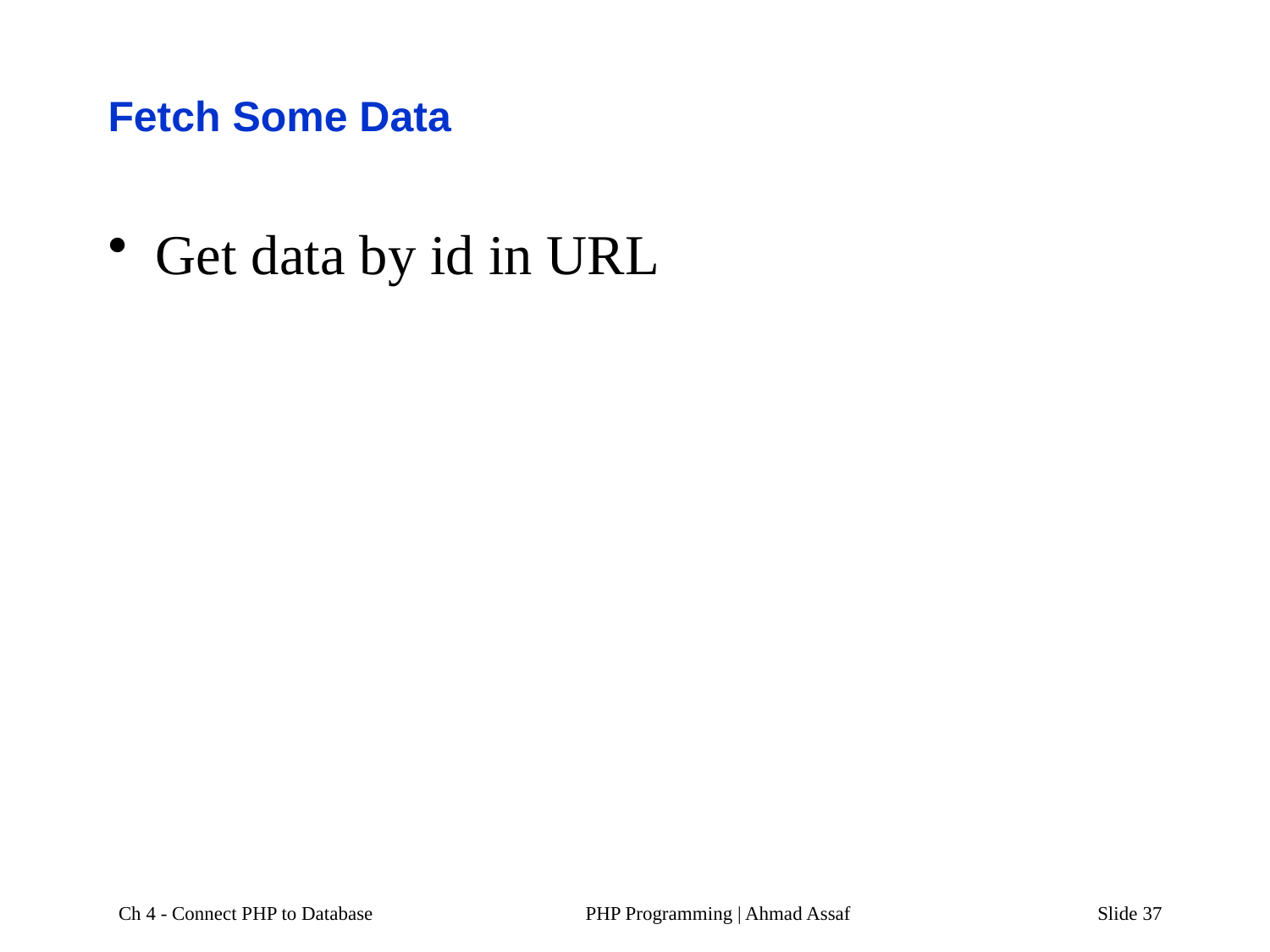

# Fetch Some Data
Get data by id in URL
Ch 4 - Connect PHP to Database
PHP Programming | Ahmad Assaf

Slide 37